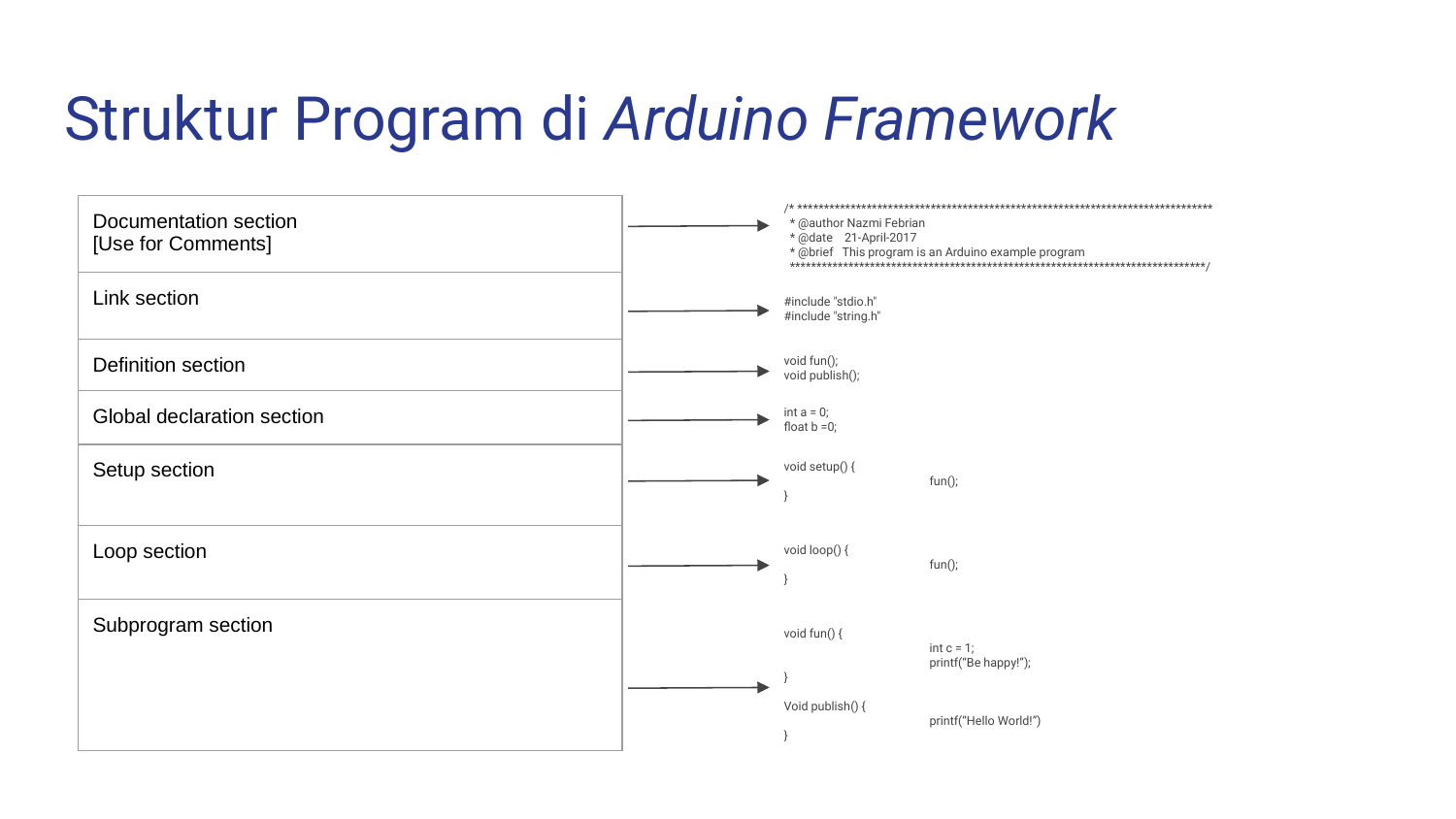

# Struktur Program di Arduino Framework
/* ******************************************************************************
  * @author Nazmi Febrian
  * @date    21-April-2017
  * @brief   This program is an Arduino example program
  ******************************************************************************/
| Documentation section [Use for Comments] |
| --- |
| Link section |
| Definition section |
| Global declaration section |
| Setup section |
| Loop section |
| Subprogram section |
#include "stdio.h"
#include "string.h"

void fun();
void publish();
int a = 0;
float b =0;
void setup() {
	fun();
}
void loop() {
	fun();
}
void fun() {
	int c = 1;
	printf(“Be happy!”);
}

Void publish() {
	printf(“Hello World!”)
}